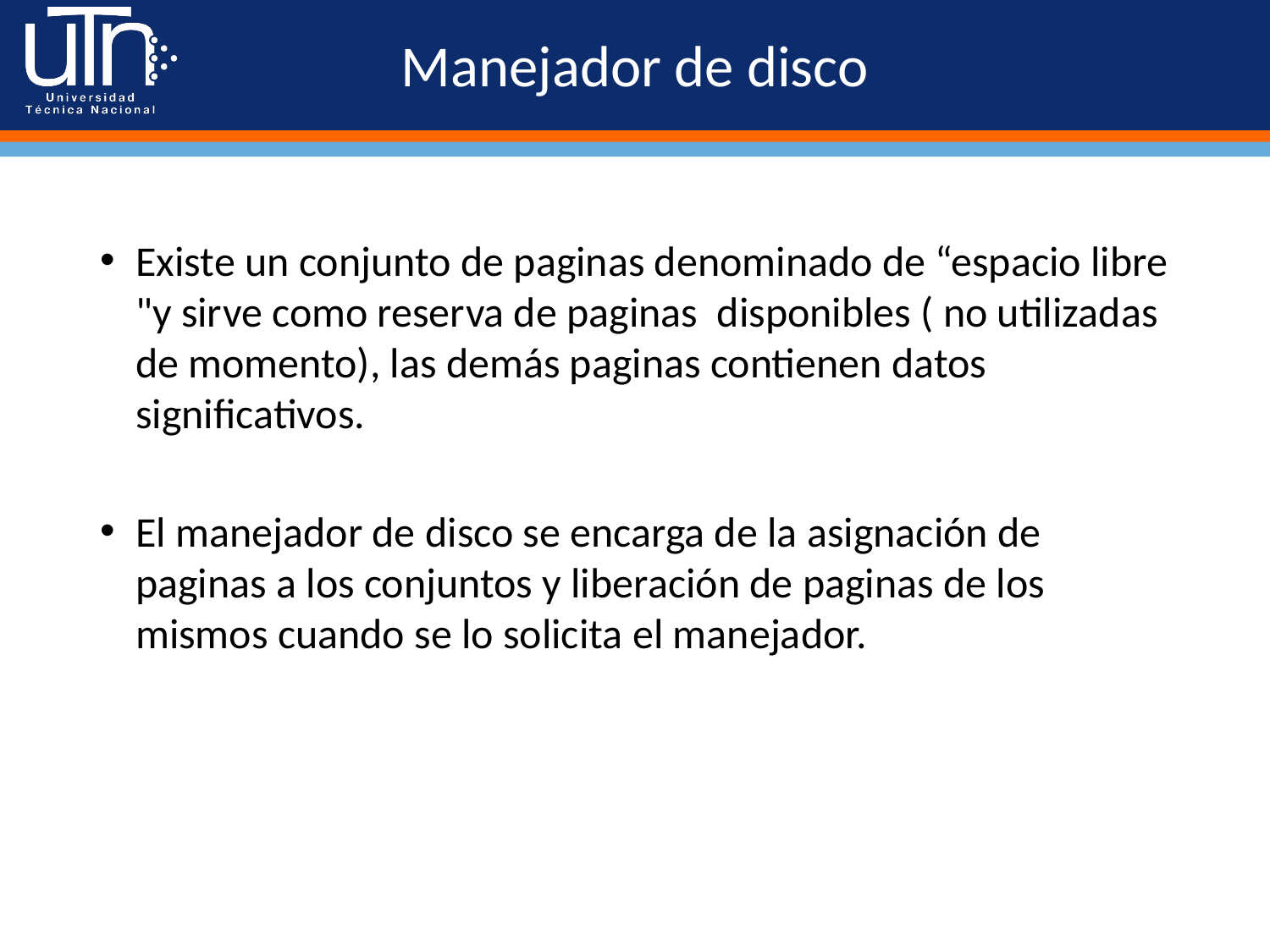

# Manejador de disco

Existe un conjunto de paginas denominado de “espacio libre "y sirve como reserva de paginas  disponibles ( no utilizadas de momento), las demás paginas contienen datos significativos.

El manejador de disco se encarga de la asignación de paginas a los conjuntos y liberación de paginas de los mismos cuando se lo solicita el manejador.